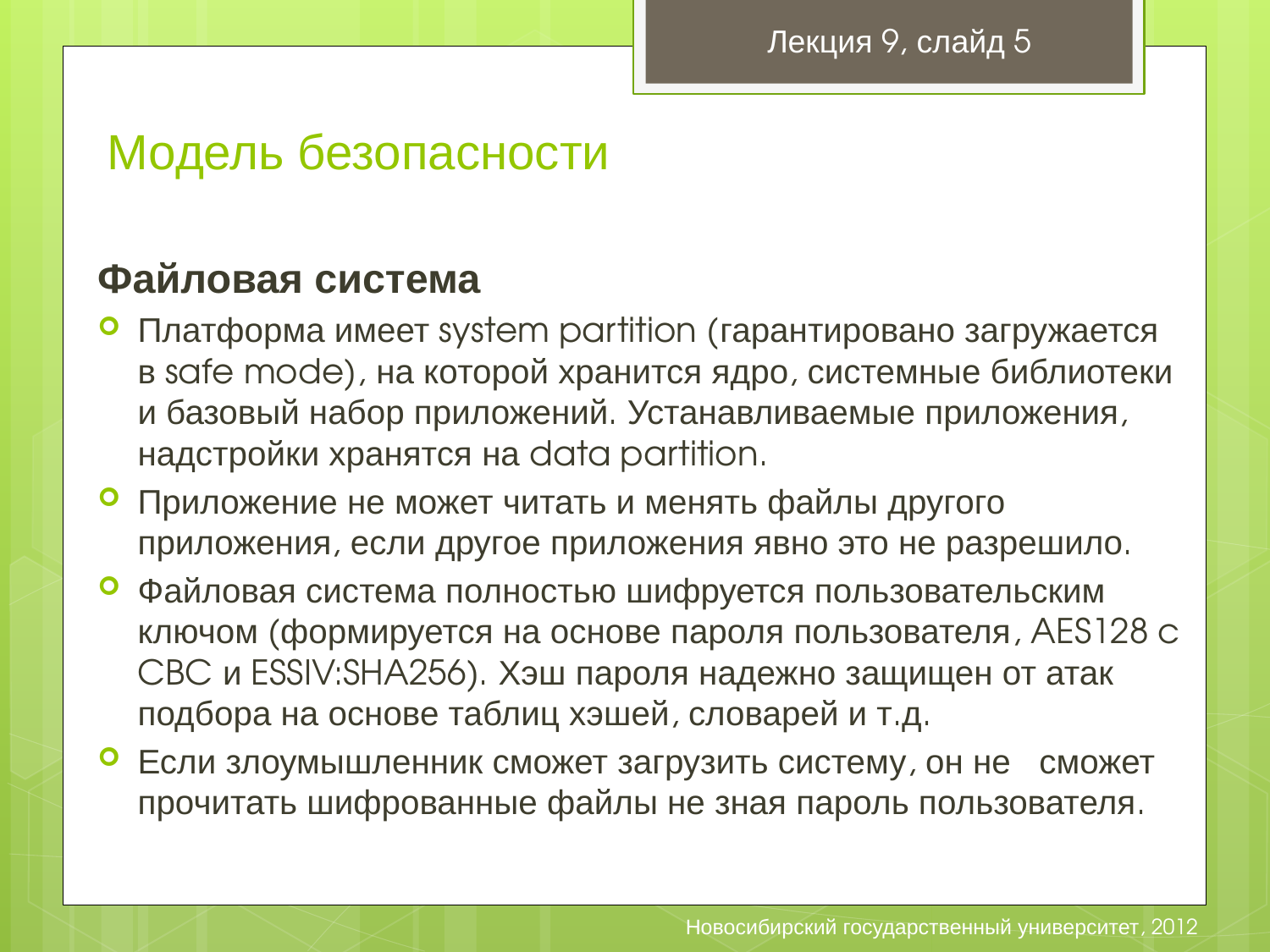

Лекция 9, слайд 5
Модель безопасности
Файловая система
Платформа имеет system partition (гарантировано загружается в safe mode), на которой хранится ядро, системные библиотеки и базовый набор приложений. Устанавливаемые приложения, надстройки хранятся на data partition.
Приложение не может читать и менять файлы другого приложения, если другое приложения явно это не разрешило.
Файловая система полностью шифруется пользовательским ключом (формируется на основе пароля пользователя, AES128 c CBC и ESSIV:SHA256). Хэш пароля надежно защищен от атак подбора на основе таблиц хэшей, словарей и т.д.
Если злоумышленник сможет загрузить систему, он не   сможет прочитать шифрованные файлы не зная пароль пользователя.

Новосибирский государственный университет, 2012